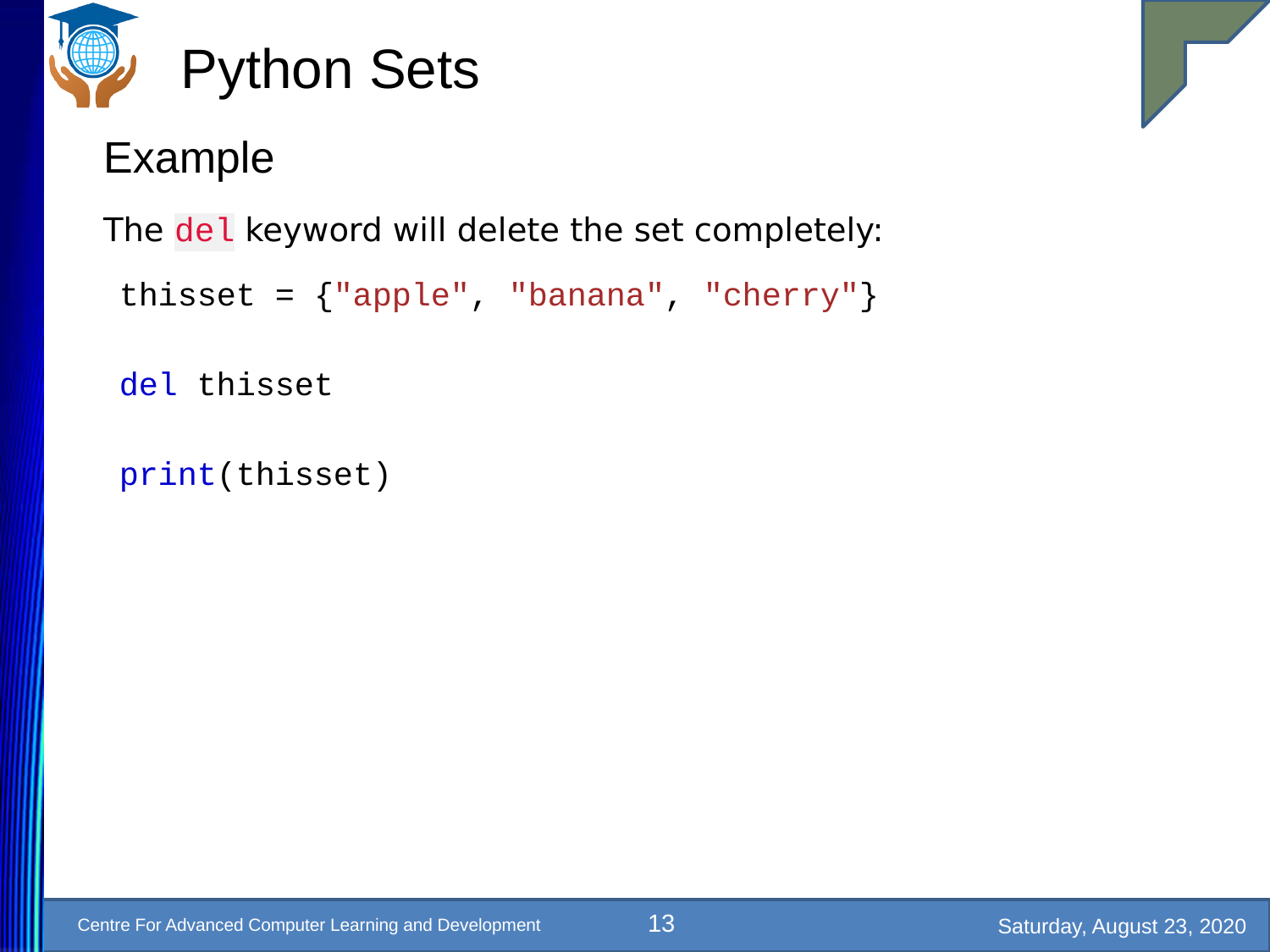

# Python Sets
Example
The del keyword will delete the set completely:
thisset = {"apple", "banana", "cherry"}

del thisset

print(thisset)

13
Saturday, August 23, 2020